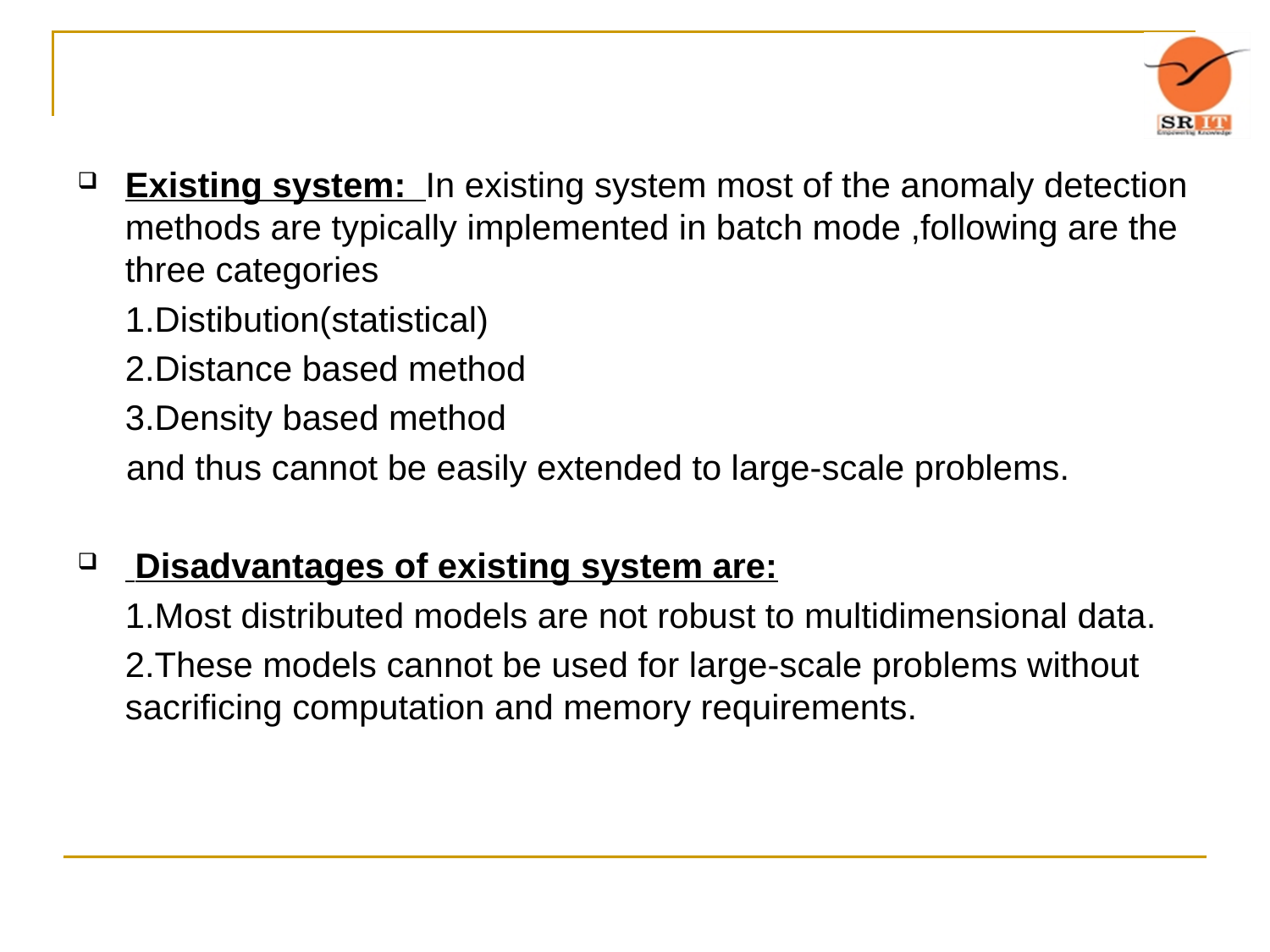

Existing system:  In existing system most of the anomaly detection methods are typically implemented in batch mode ,following are the three categories
	1.Distibution(statistical)
	2.Distance based method
	3.Density based method
     and thus cannot be easily extended to large-scale problems.

 Disadvantages of existing system are:
	1.Most distributed models are not robust to multidimensional data.
	2.These models cannot be used for large-scale problems without sacrificing computation and memory requirements.